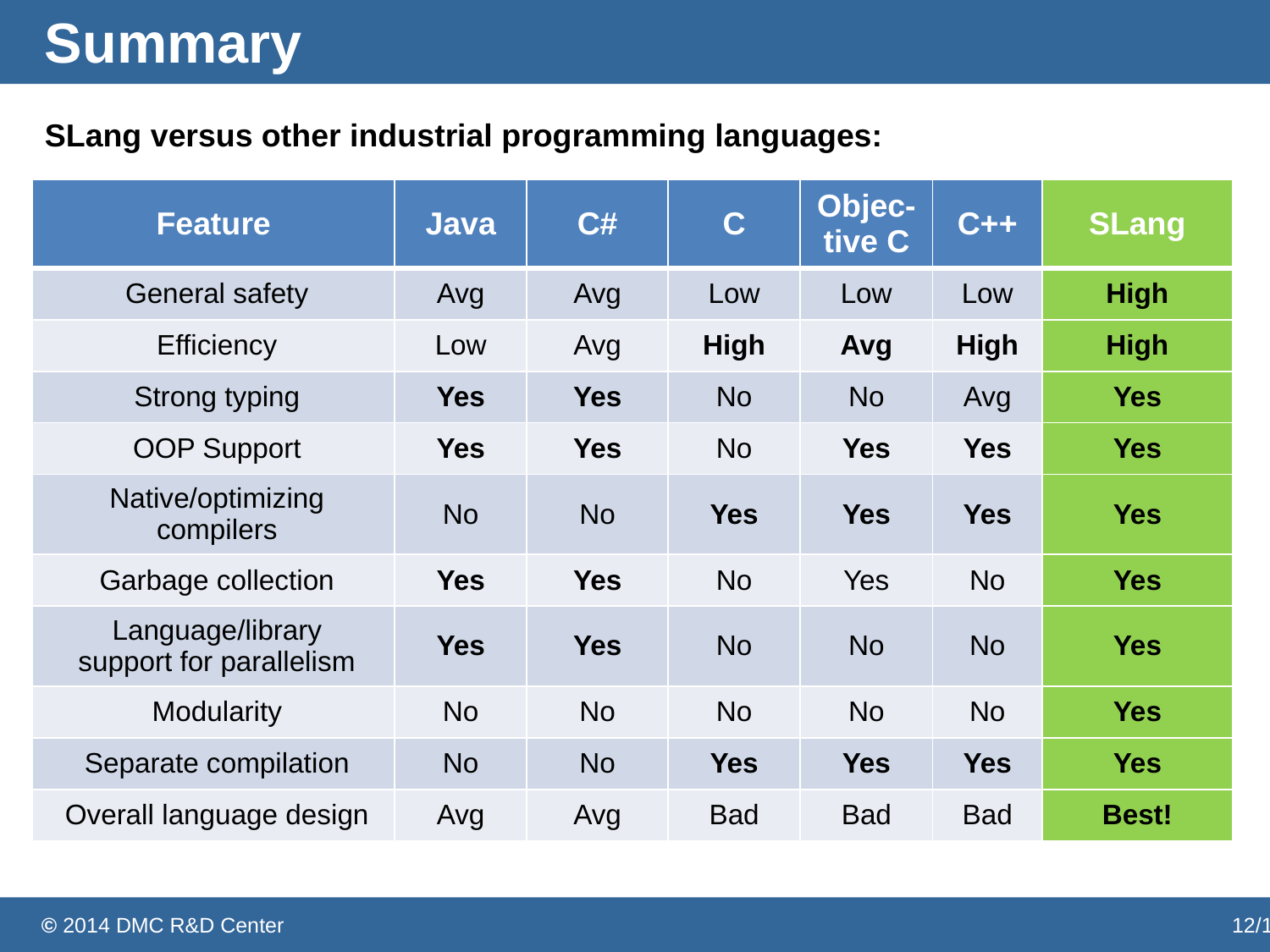

Summary
SLang versus other industrial programming languages:
| Feature | Java | C# | C | Objec- tive C | C++ | SLang |
| --- | --- | --- | --- | --- | --- | --- |
| General safety | Avg | Avg | Low | Low | Low | High |
| Efficiency | Low | Avg | High | Avg | High | High |
| Strong typing | Yes | Yes | No | No | Avg | Yes |
| OOP Support | Yes | Yes | No | Yes | Yes | Yes |
| Native/optimizing compilers | No | No | Yes | Yes | Yes | Yes |
| Garbage collection | Yes | Yes | No | Yes | No | Yes |
| Language/library support for parallelism | Yes | Yes | No | No | No | Yes |
| Modularity | No | No | No | No | No | Yes |
| Separate compilation | No | No | Yes | Yes | Yes | Yes |
| Overall language design | Avg | Avg | Bad | Bad | Bad | Best! |